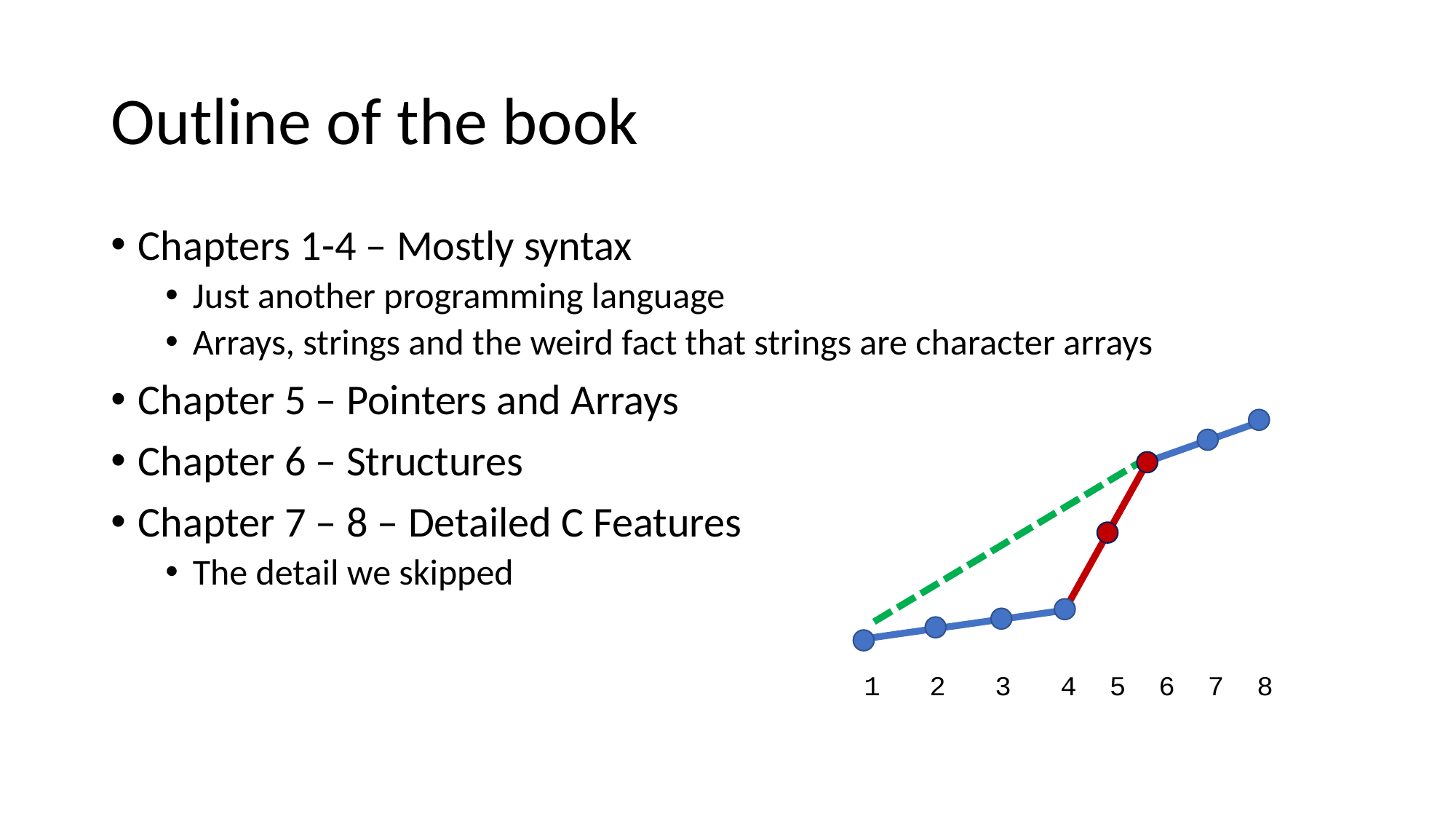

# Outline of the book
Chapters 1-4 – Mostly syntax
Just another programming language
Arrays, strings and the weird fact that strings are character arrays
Chapter 5 – Pointers and Arrays
Chapter 6 – Structures
Chapter 7 – 8 – Detailed C Features
The detail we skipped

1   2   3   4  5  6  7  8